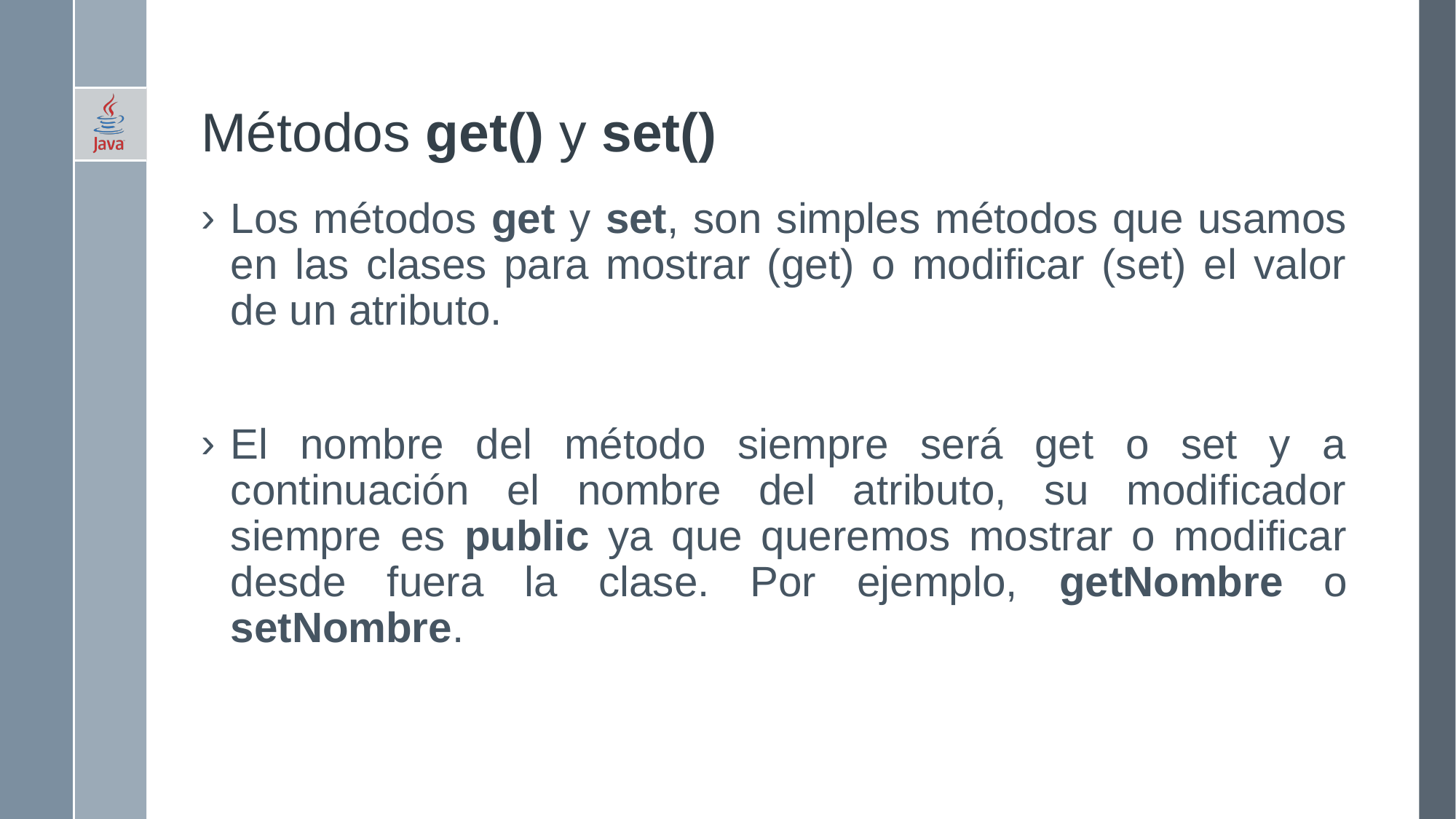

# Métodos get() y set()
Los métodos get y set, son simples métodos que usamos en las clases para mostrar (get) o modificar (set) el valor de un atributo.

El nombre del método siempre será get o set y a continuación el nombre del atributo, su modificador siempre es public ya que queremos mostrar o modificar desde fuera la clase. Por ejemplo, getNombre o setNombre.